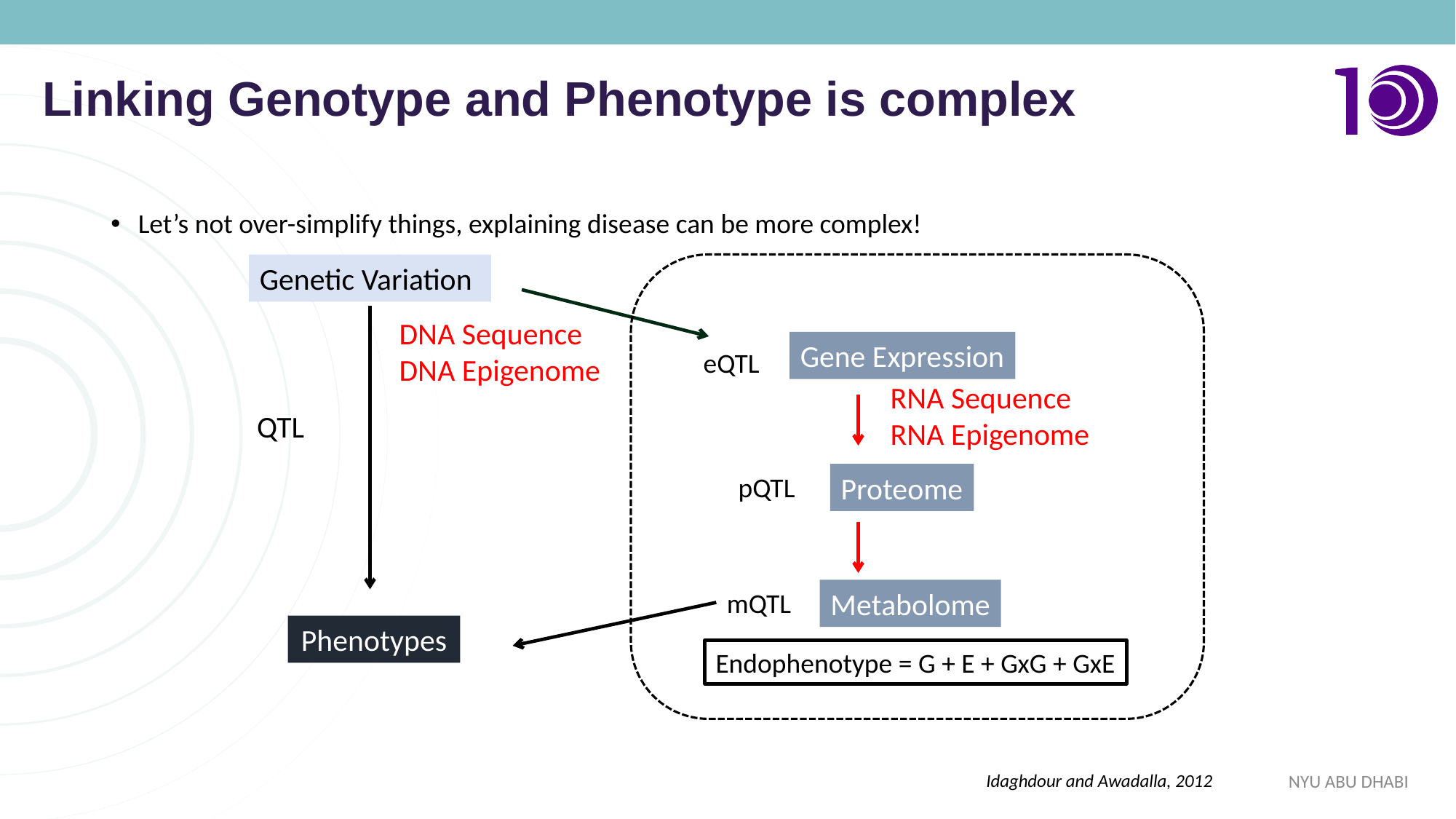

Linking Genotype and Phenotype is complex

Let’s not over-simplify things, explaining disease can be more complex!

Genetic Variation

Gene Expression
eQTL
Proteome
pQTL
Metabolome
mQTL
Endophenotype = G + E + GxG + GxE
DNA Sequence
DNA Epigenome
RNA Sequence
RNA Epigenome
QTL
Phenotypes
Idaghdour and Awadalla, 2012